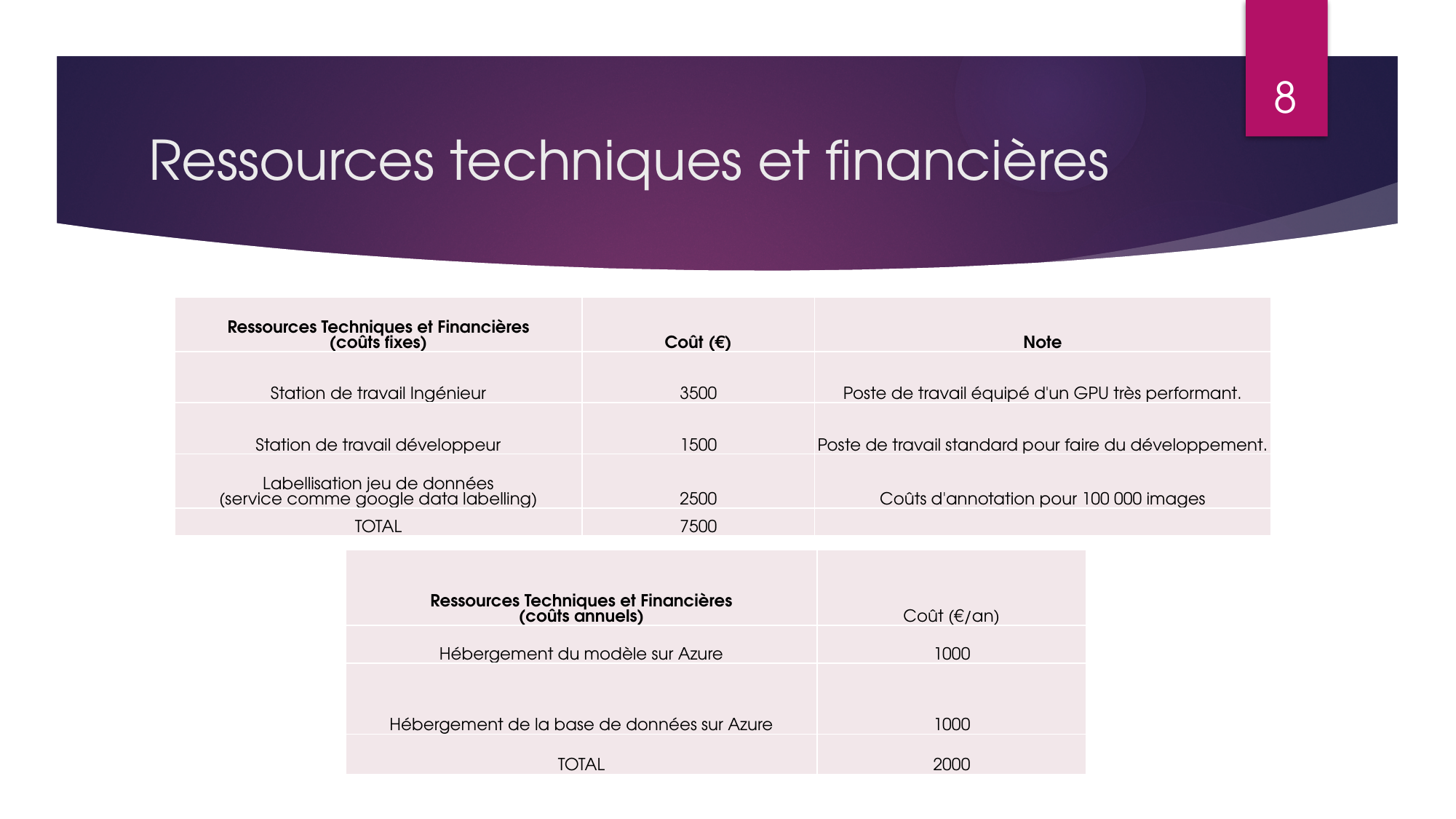

8
# Ressources techniques et financières
| Ressources Techniques et Financières (coûts fixes) | Coût (€) | Note |
| --- | --- | --- |
| Station de travail Ingénieur | 3500 | Poste de travail équipé d'un GPU très performant. |
| Station de travail développeur | 1500 | Poste de travail standard pour faire du développement. |
| Labellisation jeu de données (service comme google data labelling) | 2500 | Coûts d'annotation pour 100 000 images |
| TOTAL | 7500 |  |
| Ressources Techniques et Financières (coûts annuels) | Coût (€/an) |
| --- | --- |
| Hébergement du modèle sur Azure | 1000 |
| Hébergement de la base de données sur Azure | 1000 |
| TOTAL | 2000 |